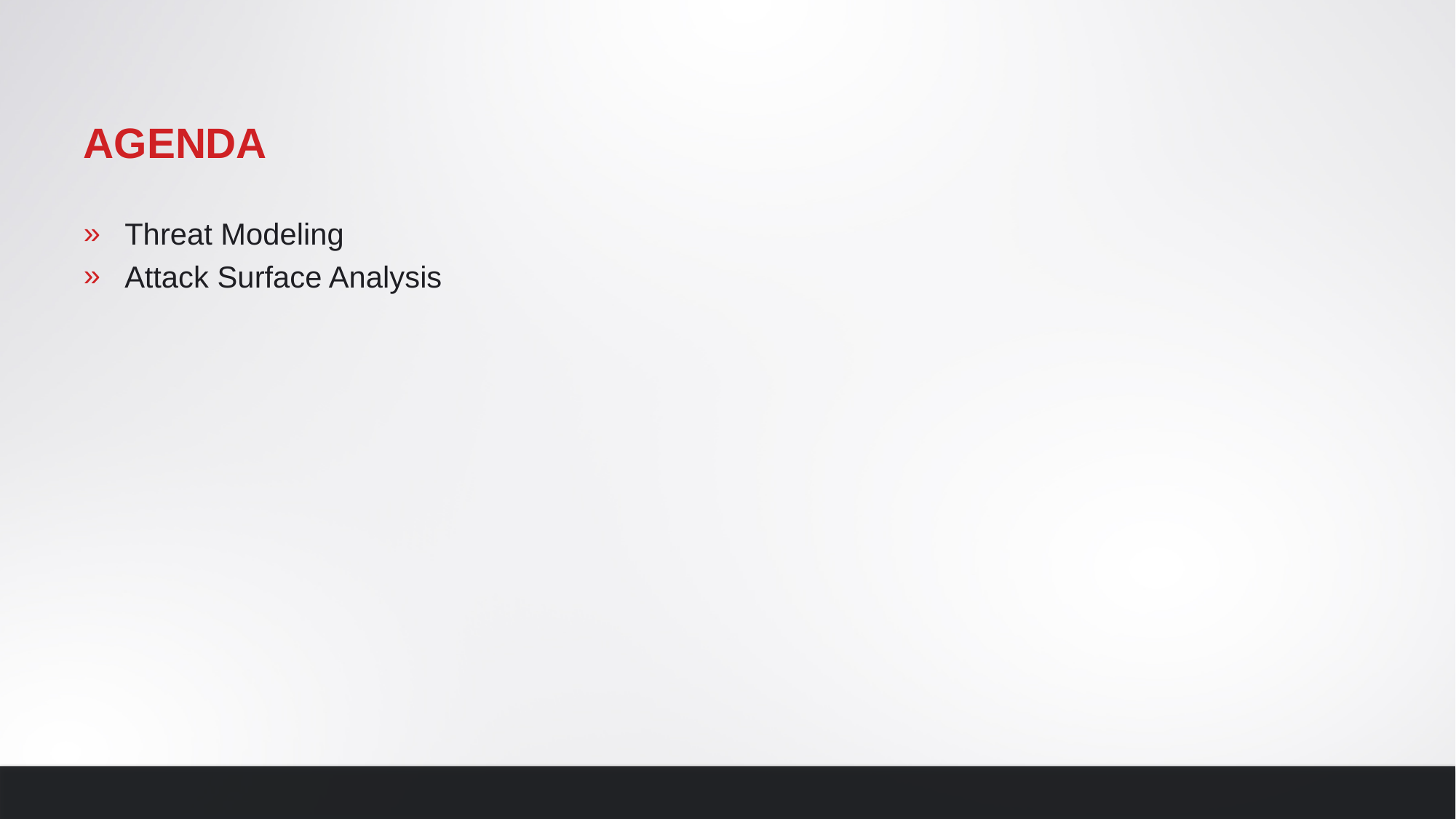

# agenda
Threat Modeling
Attack Surface Analysis